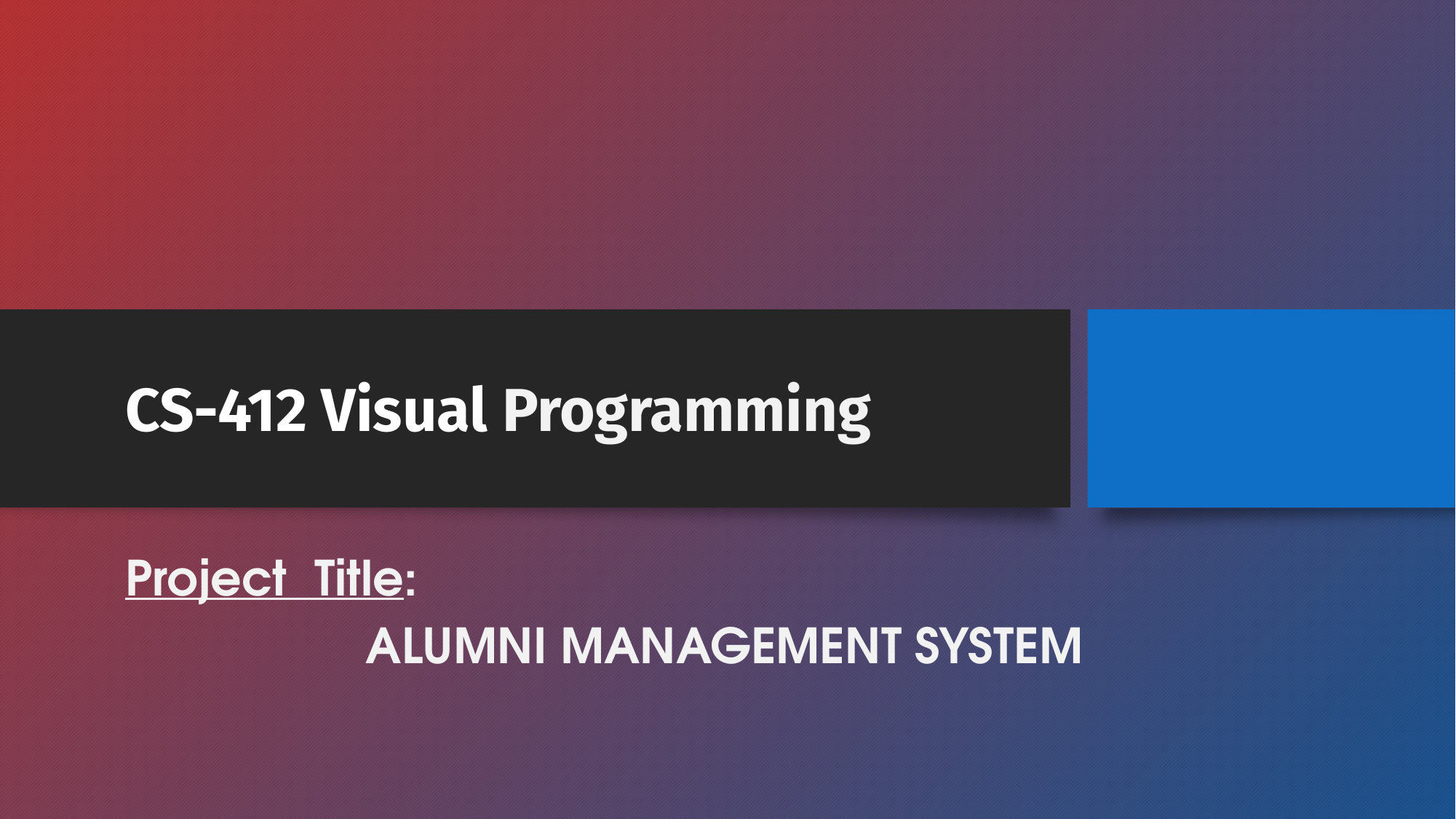

# CS-412 Visual Programming
Project  Title:
                     ALUMNI MANAGEMENT SYSTEM